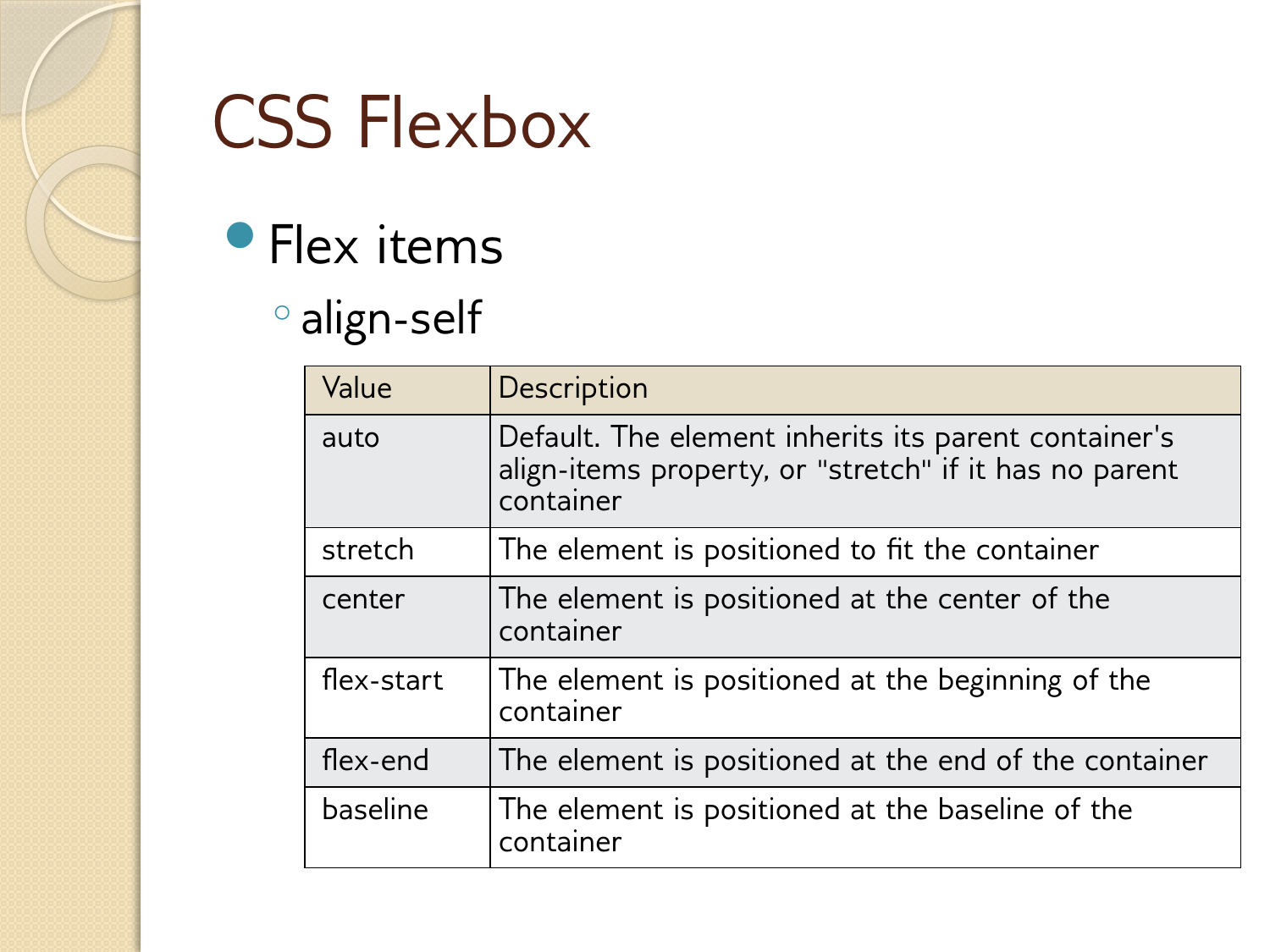

# CSS Flexbox
Flex items
align-self
| Value | Description |
| --- | --- |
| auto | Default. The element inherits its parent container's align-items property, or "stretch" if it has no parent container |
| stretch | The element is positioned to fit the container |
| center | The element is positioned at the center of the container |
| flex-start | The element is positioned at the beginning of the container |
| flex-end | The element is positioned at the end of the container |
| baseline | The element is positioned at the baseline of the container |